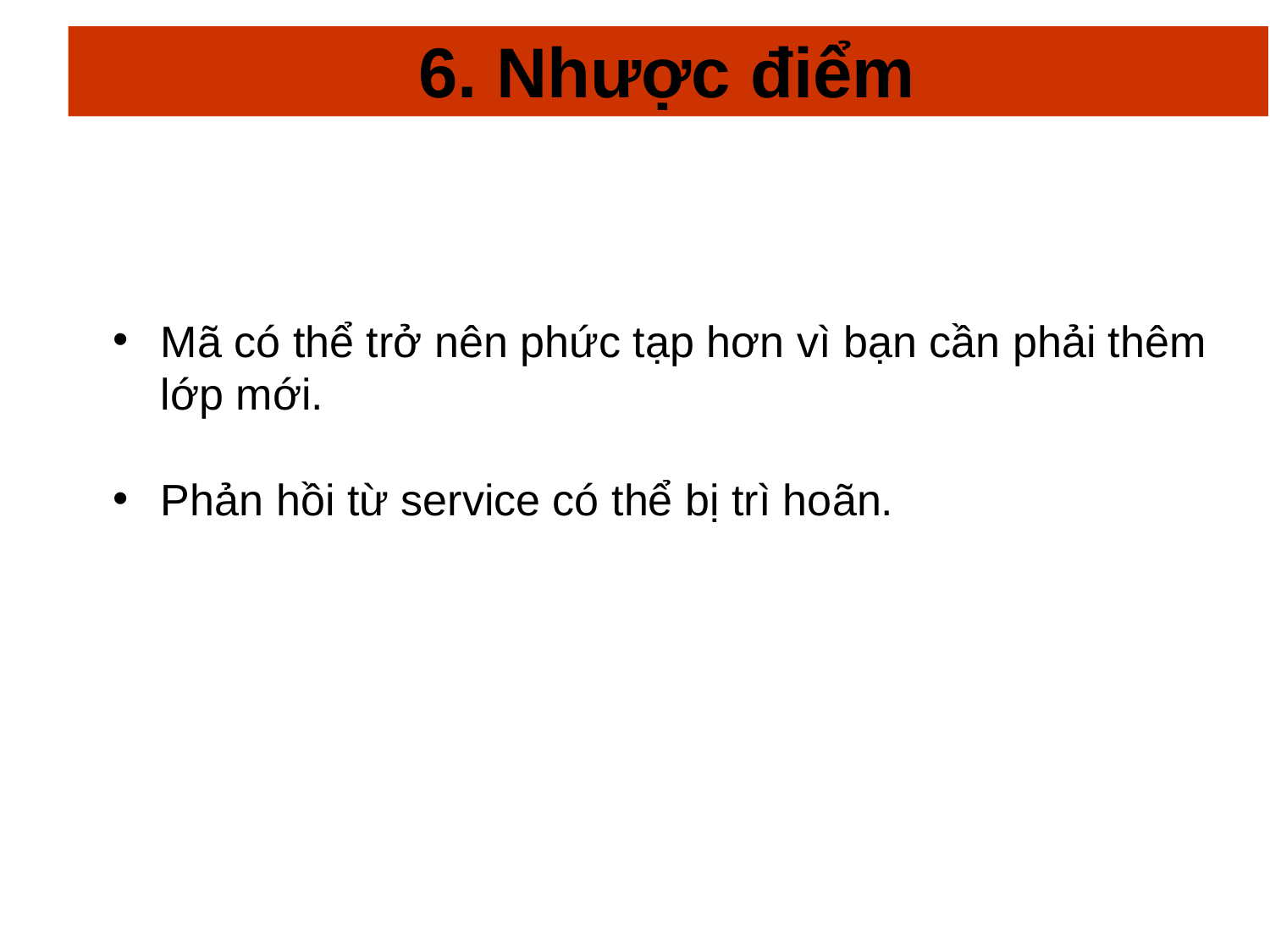

# 6. Nhược điểm
Mã có thể trở nên phức tạp hơn vì bạn cần phải thêm lớp mới.

Phản hồi từ service có thể bị trì hoãn.